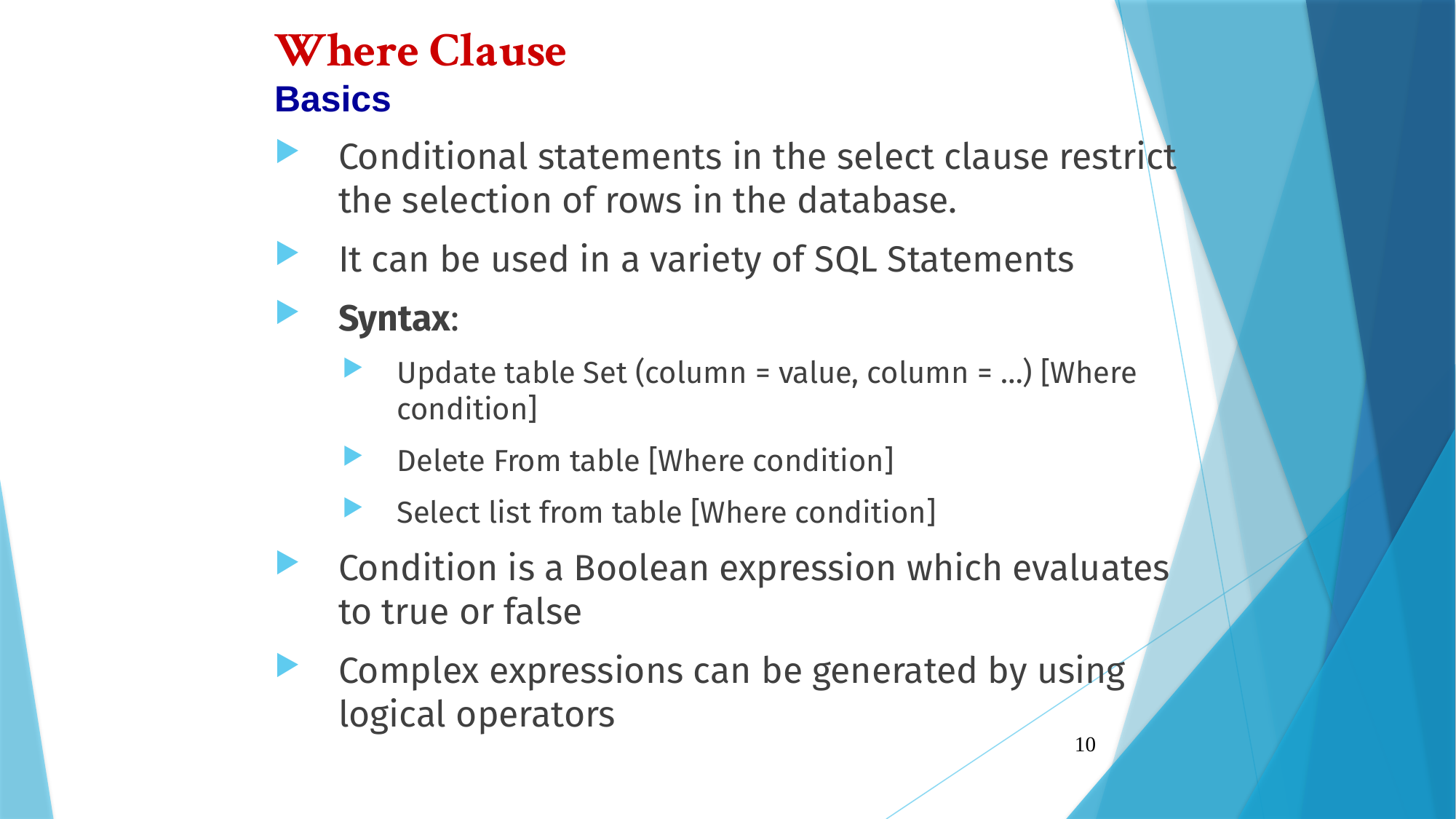

Where Clause
Basics
Conditional statements in the select clause restrict the selection of rows in the database.
It can be used in a variety of SQL Statements
Syntax:
Update table Set (column = value, column = …) [Where condition]
Delete From table [Where condition]
Select list from table [Where condition]
Condition is a Boolean expression which evaluates to true or false
Complex expressions can be generated by using logical operators
10